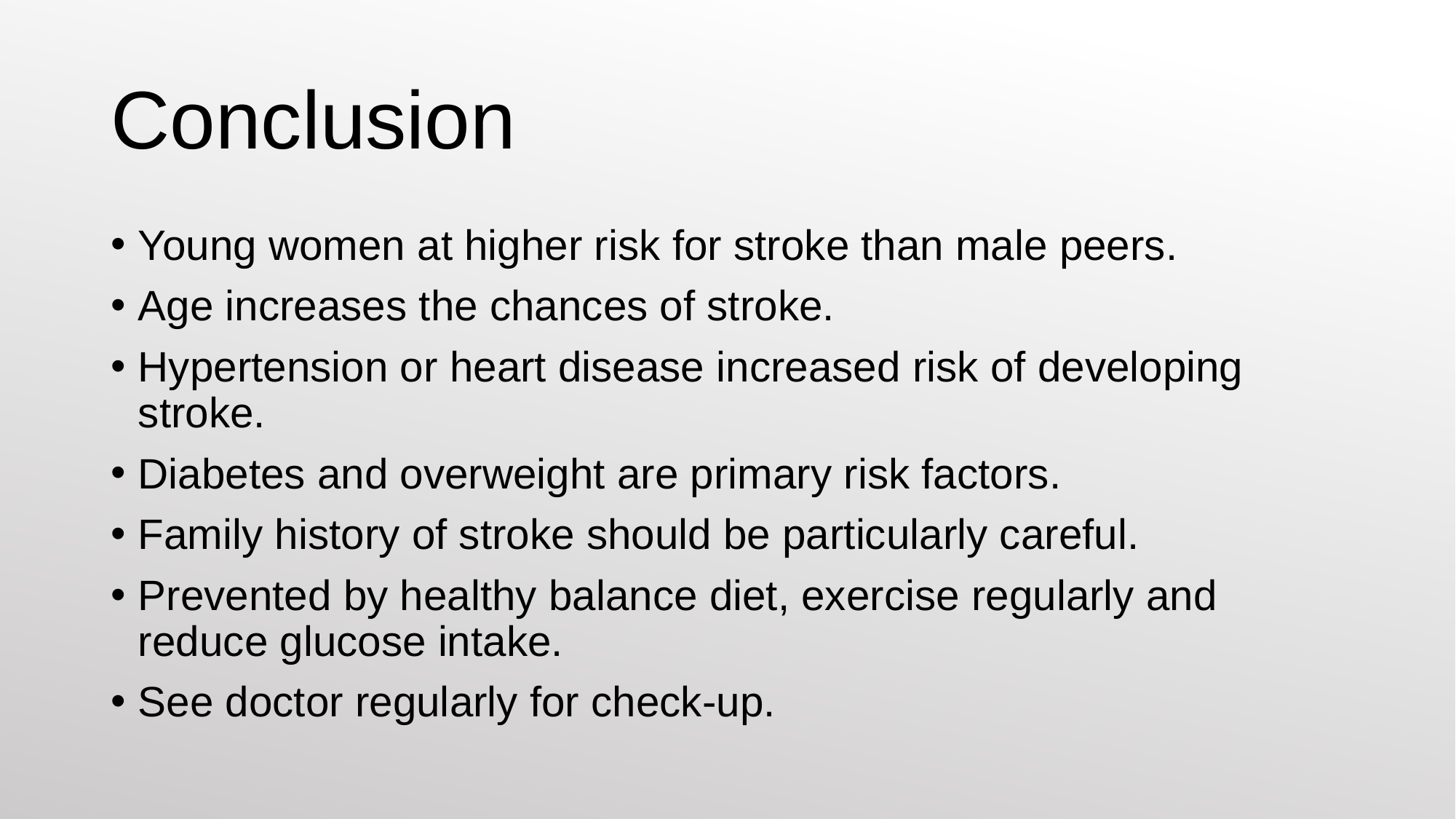

# Conclusion
Young women at higher risk for stroke than male peers.
Age increases the chances of stroke.
Hypertension or heart disease increased risk of developing stroke.
Diabetes and overweight are primary risk factors.
Family history of stroke should be particularly careful.
Prevented by healthy balance diet, exercise regularly and reduce glucose intake.
See doctor regularly for check-up.